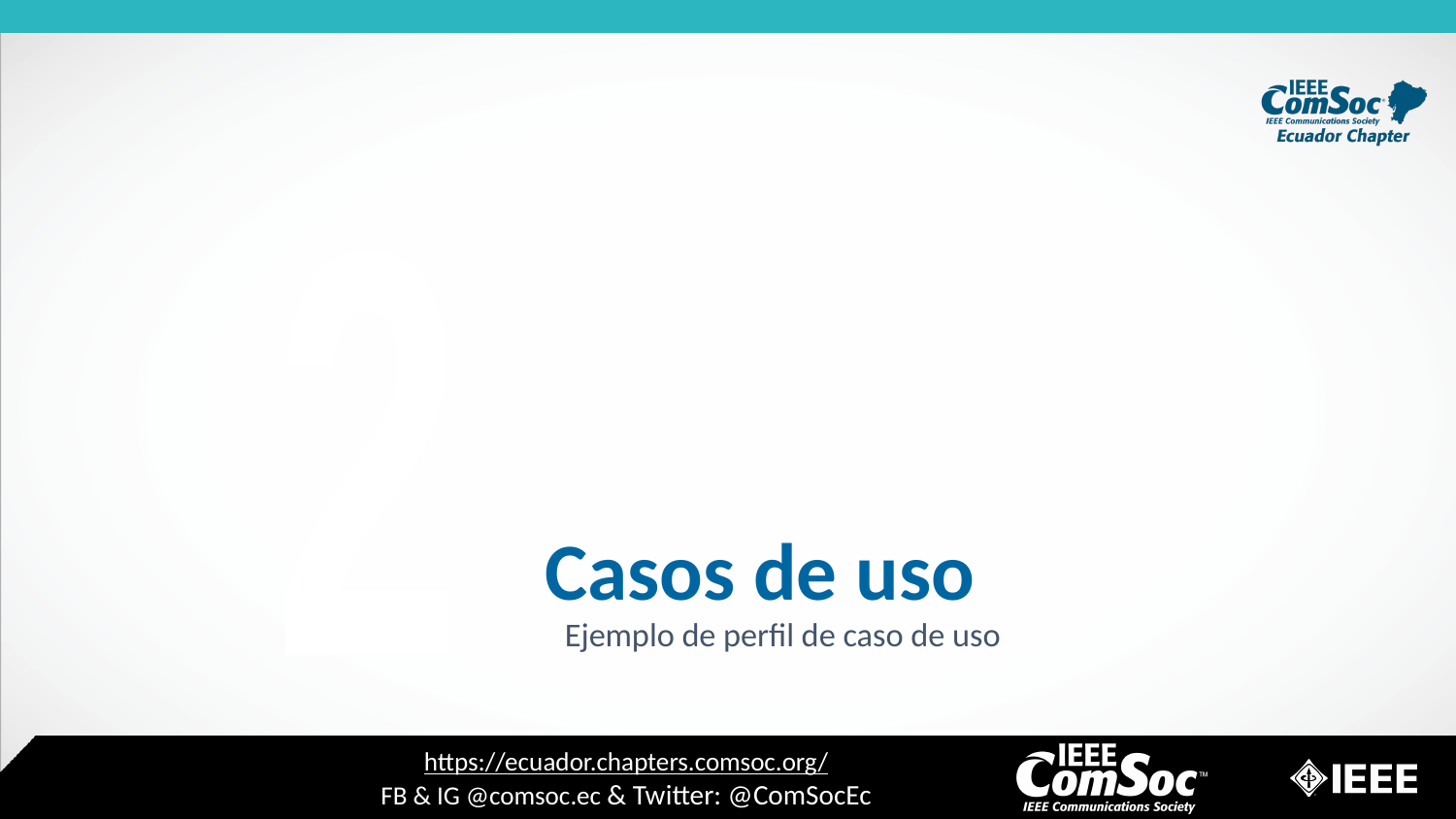

2
# Casos de uso
Ejemplo de perfil de caso de uso